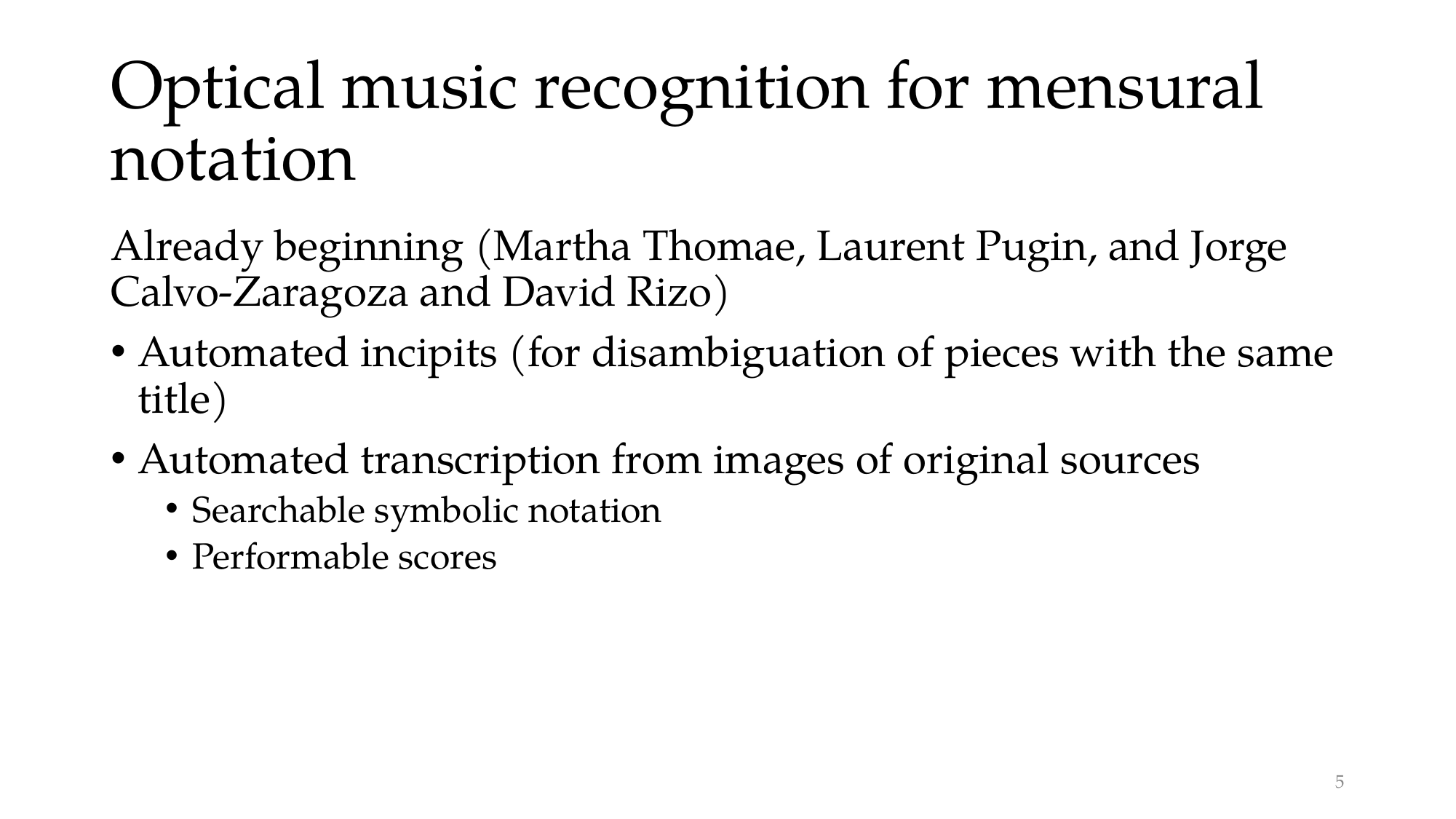

# Optical music recognition for mensural notation
Already beginning (Martha Thomae, Laurent Pugin, and Jorge Calvo-Zaragoza and David Rizo)
Automated incipits (for disambiguation of pieces with the same title)
Automated transcription from images of original sources
Searchable symbolic notation
Performable scores
5